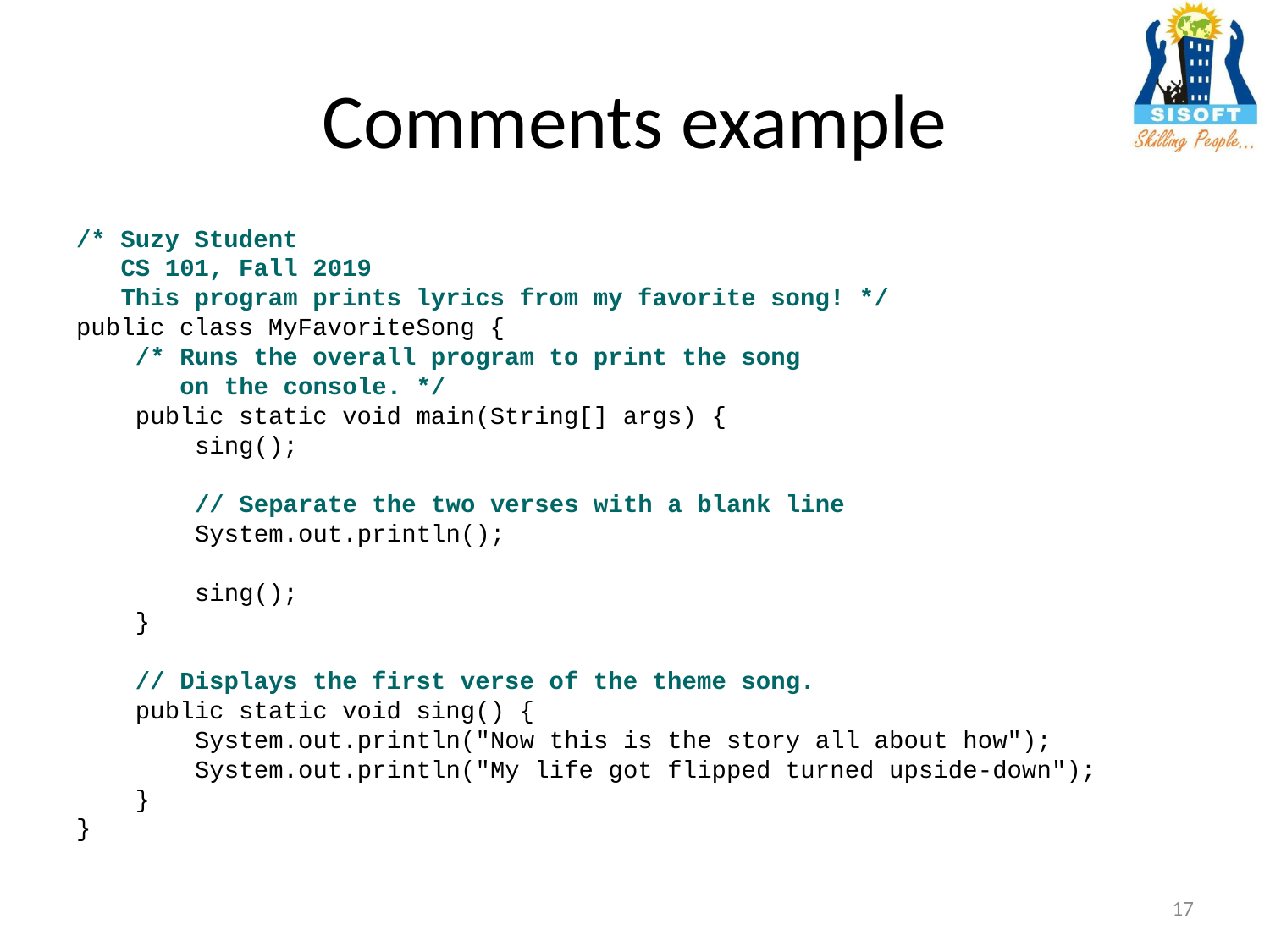

# Comments example
/* Suzy Student
   CS 101, Fall 2019
   This program prints lyrics from my favorite song! */
public class MyFavoriteSong {
    /* Runs the overall program to print the song
       on the console. */
    public static void main(String[] args) {
        sing();

        // Separate the two verses with a blank line
        System.out.println();

        sing();
    }

    // Displays the first verse of the theme song.
    public static void sing() {
        System.out.println("Now this is the story all about how");
        System.out.println("My life got flipped turned upside-down");
    }
}
17